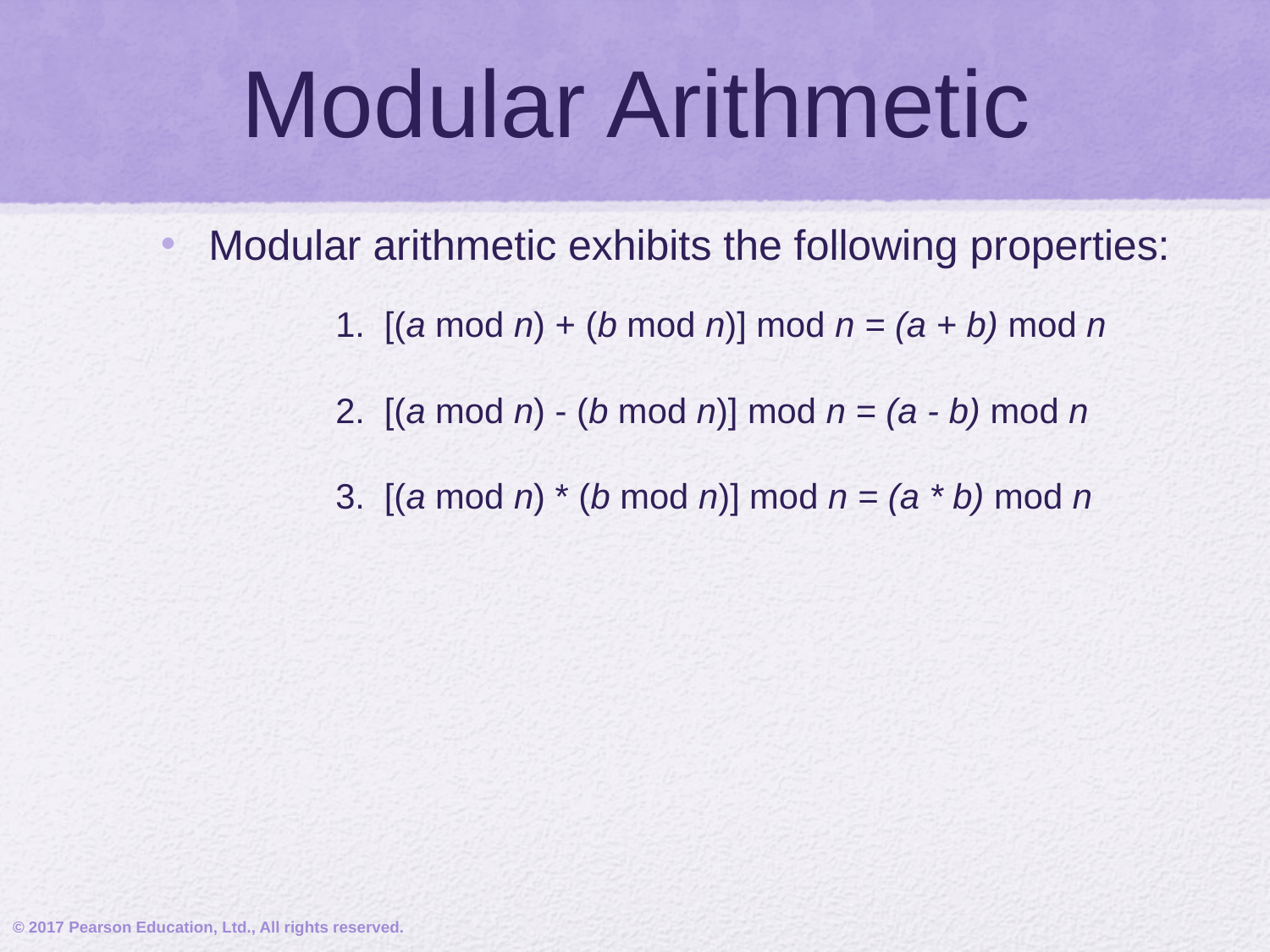

# Modular Arithmetic
Modular arithmetic exhibits the following properties:
		1.  [(a mod n) + (b mod n)] mod n = (a + b) mod n
		2.  [(a mod n) - (b mod n)] mod n = (a - b) mod n
		3.  [(a mod n) * (b mod n)] mod n = (a * b) mod n
© 2017 Pearson Education, Ltd., All rights reserved.